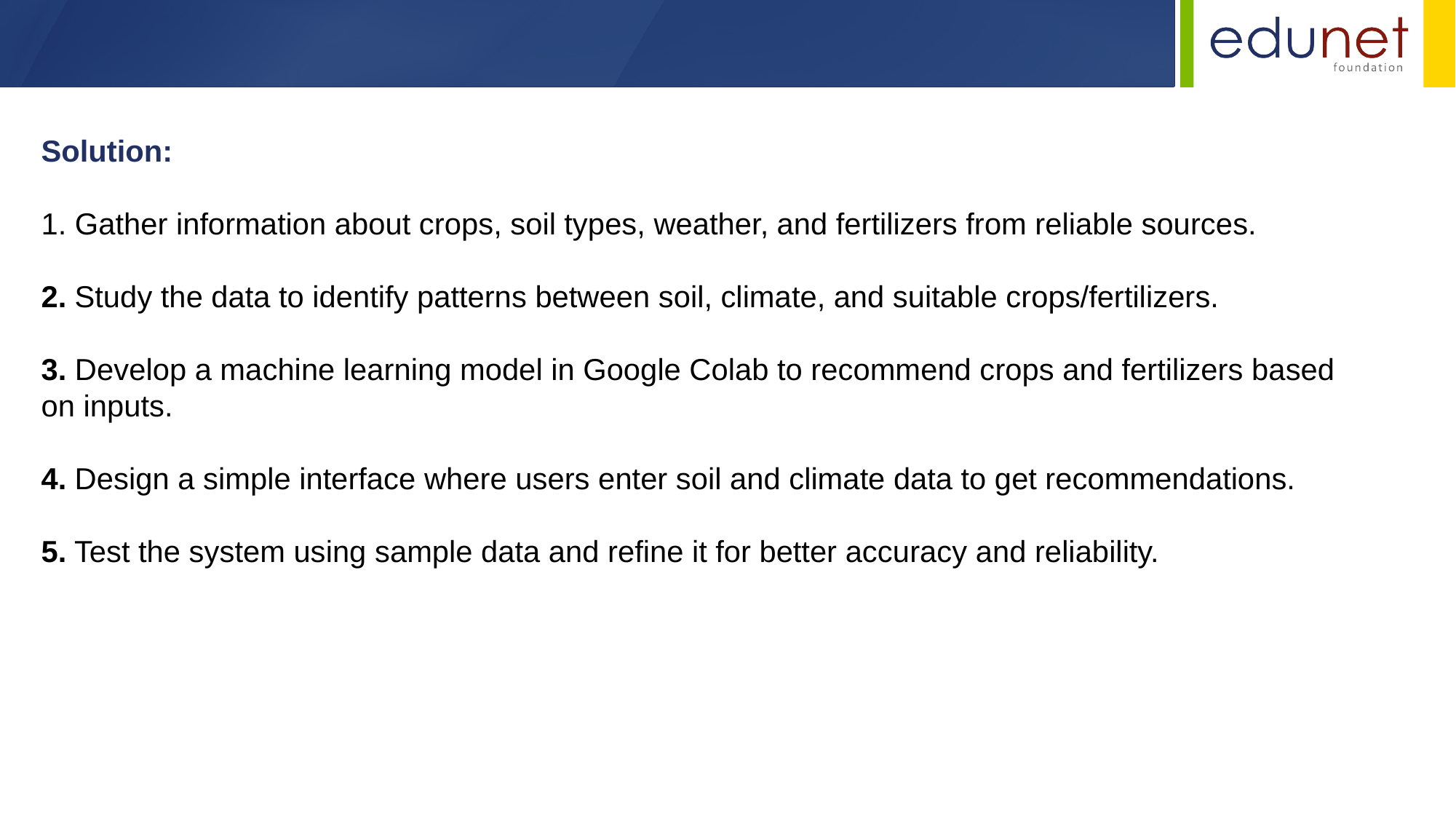

Solution:

1. Gather information about crops, soil types, weather, and fertilizers from reliable sources.

2. Study the data to identify patterns between soil, climate, and suitable crops/fertilizers.

3. Develop a machine learning model in Google Colab to recommend crops and fertilizers based on inputs.

4. Design a simple interface where users enter soil and climate data to get recommendations.

5. Test the system using sample data and refine it for better accuracy and reliability.